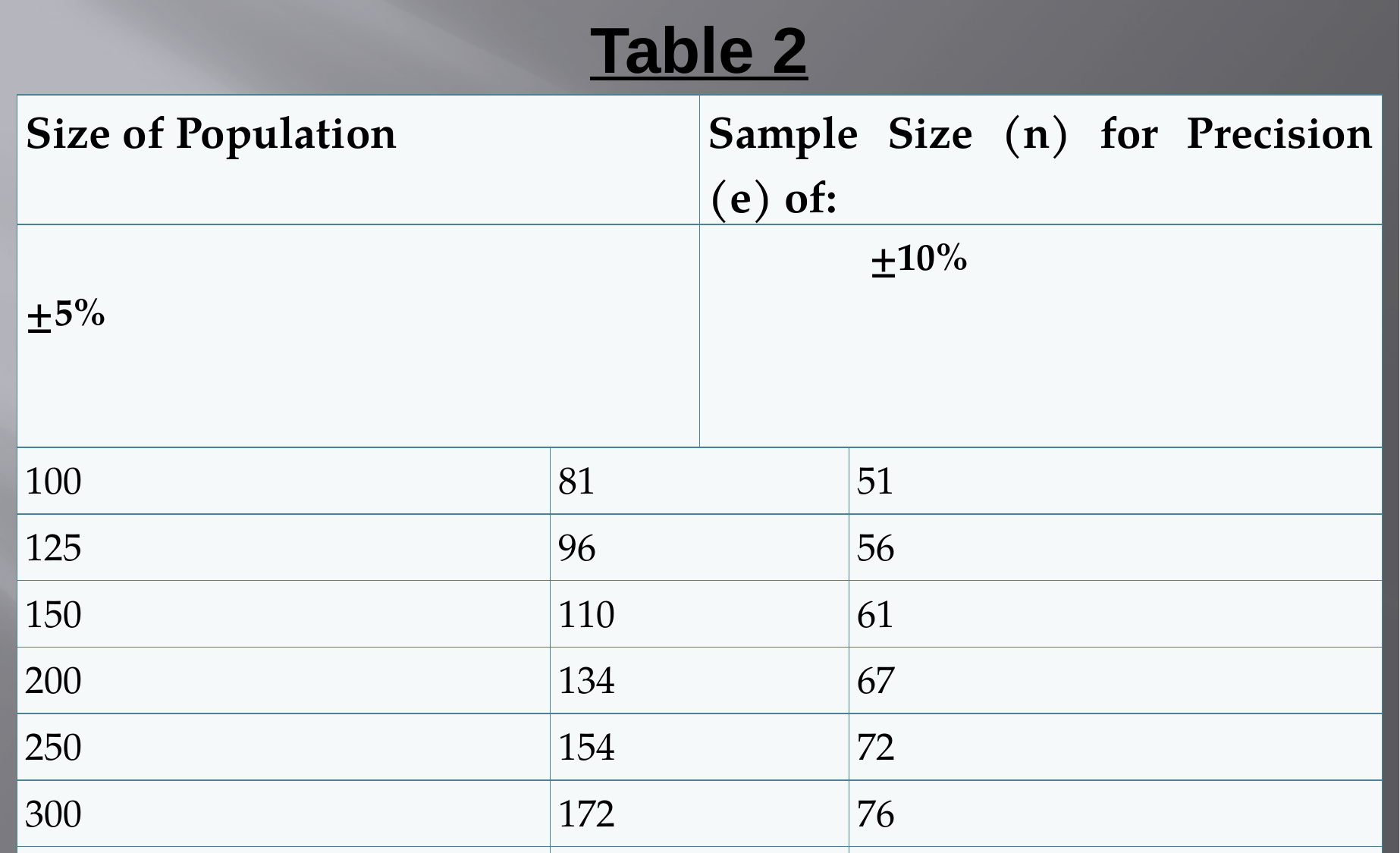

# Table 2
| Size of Population |  | Sample Size (n) for Precision (e) of: |  |
| --- | --- | --- | --- |
| ±5% |  | ±10% |  |
| 100 | 81 |  | 51 |
| 125 | 96 |  | 56 |
| 150 | 110 |  | 61 |
| 200 | 134 |  | 67 |
| 250 | 154 |  | 72 |
| 300 | 172 |  | 76 |
| 350 | 187 |  | 78 |
| 400 | 201 |  | 81 |
| 450 | 212 |  | 82 |